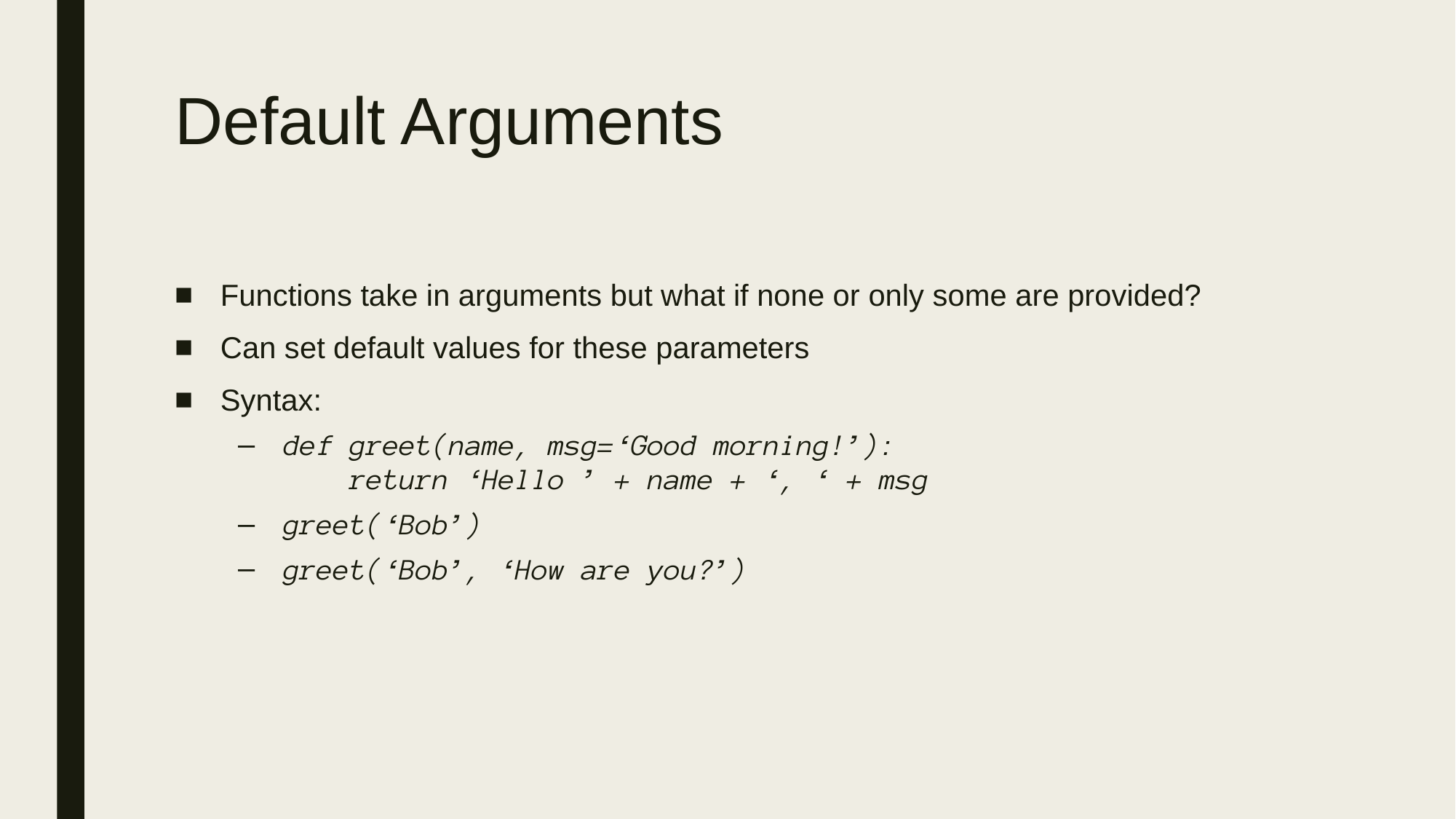

# Default Arguments
Functions take in arguments but what if none or only some are provided?
Can set default values for these parameters
Syntax:
def greet(name, msg=‘Good morning!’):
    return ‘Hello ’ + name + ‘, ‘ + msg
greet(‘Bob’)
greet(‘Bob’, ‘How are you?’)